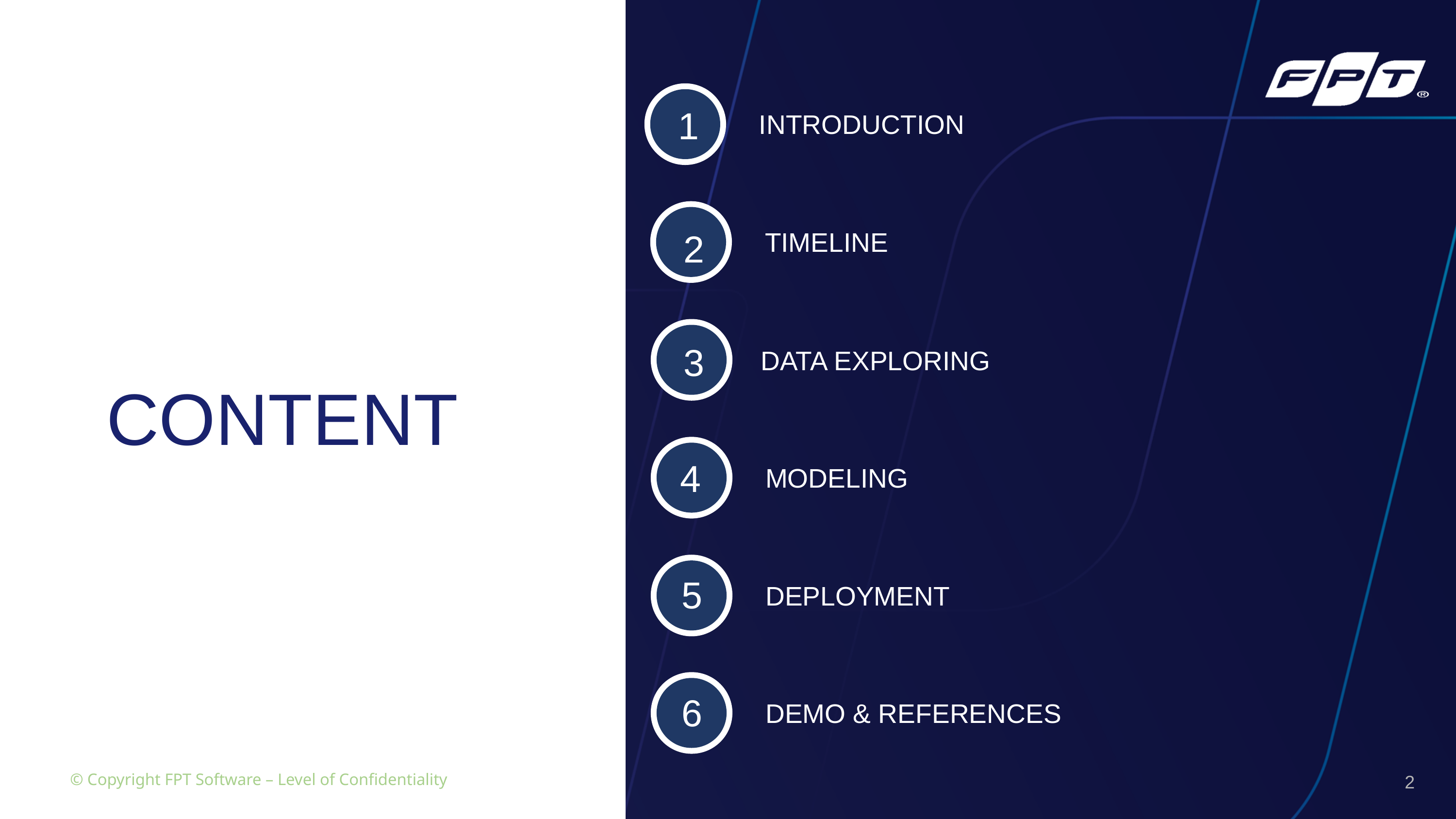

1
INTRODUCTION

2
TIMELINE

3
DATA EXPLORING
CONTENT

4
MODELING

5
DEPLOYMENT

6
DEMO & REFERENCES

© Copyright FPT Software – Level of Confidentiality
© Copyright FPT Software – Level of Confidentiality
2